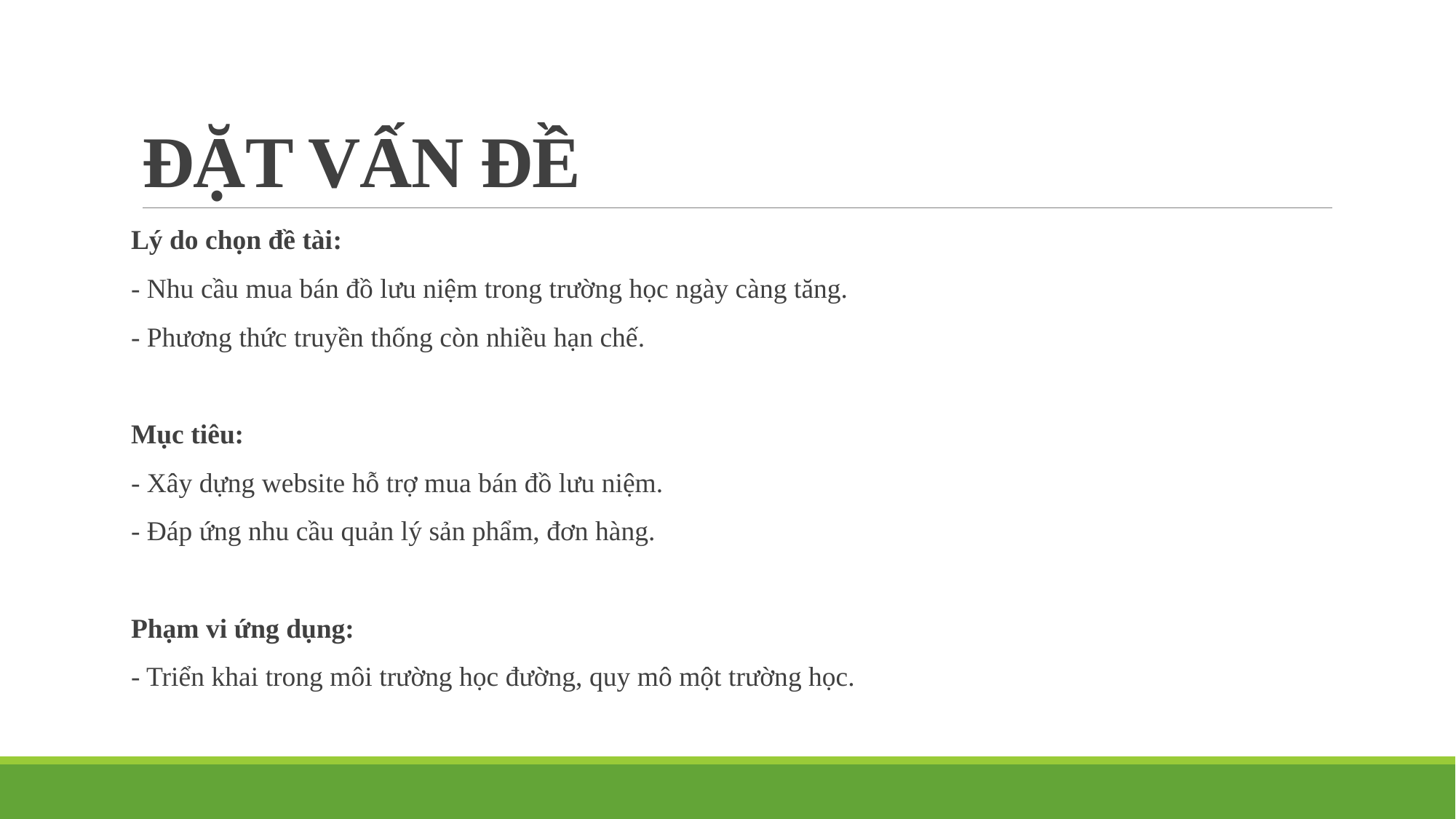

# ĐẶT VẤN ĐỀ
Lý do chọn đề tài:
- Nhu cầu mua bán đồ lưu niệm trong trường học ngày càng tăng.
- Phương thức truyền thống còn nhiều hạn chế.

Mục tiêu:
- Xây dựng website hỗ trợ mua bán đồ lưu niệm.
- Đáp ứng nhu cầu quản lý sản phẩm, đơn hàng.

Phạm vi ứng dụng:
- Triển khai trong môi trường học đường, quy mô một trường học.